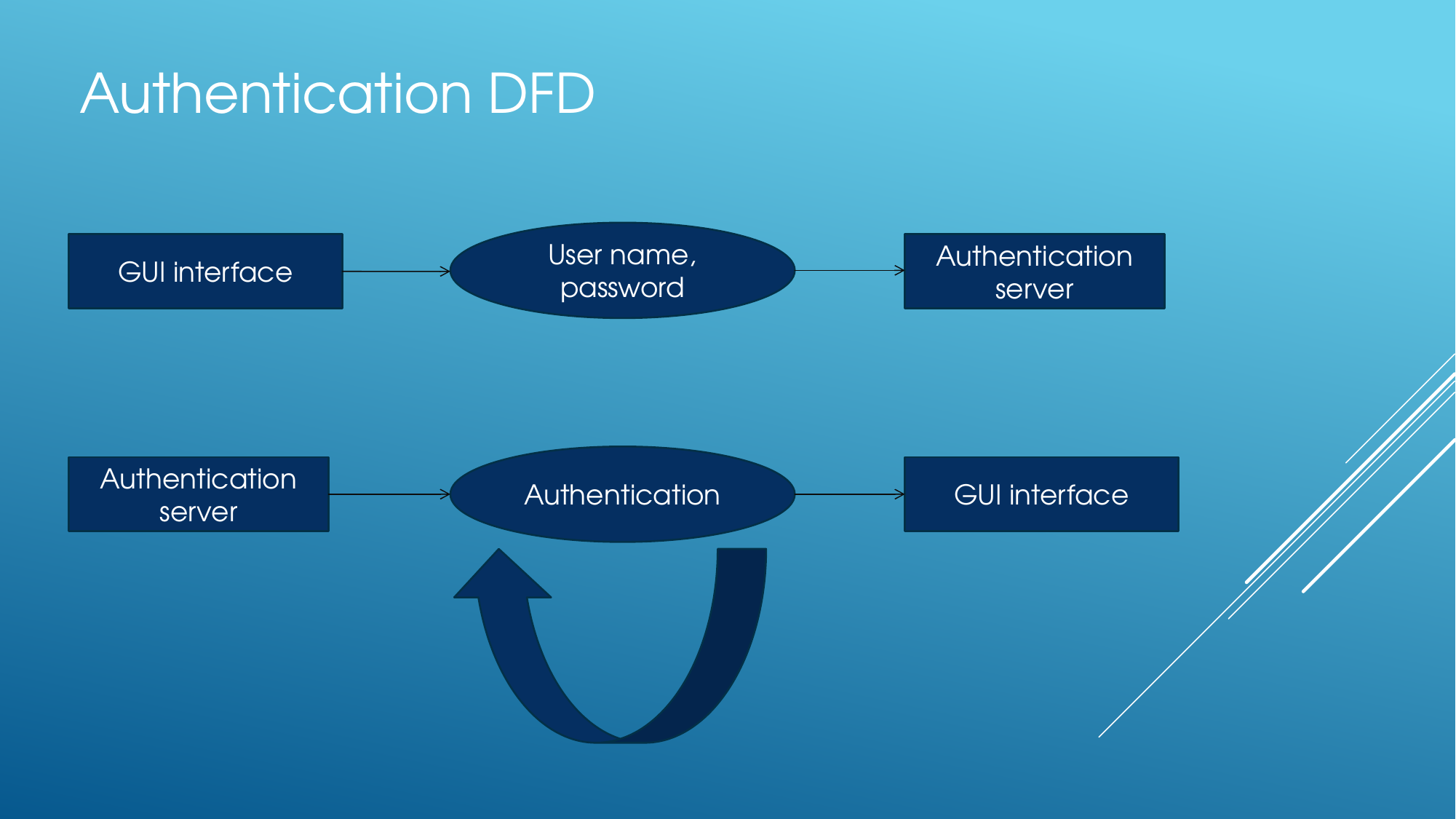

Authentication DFD
User name, password
Authentication server
GUI interface
Authentication
Authentication server
GUI interface